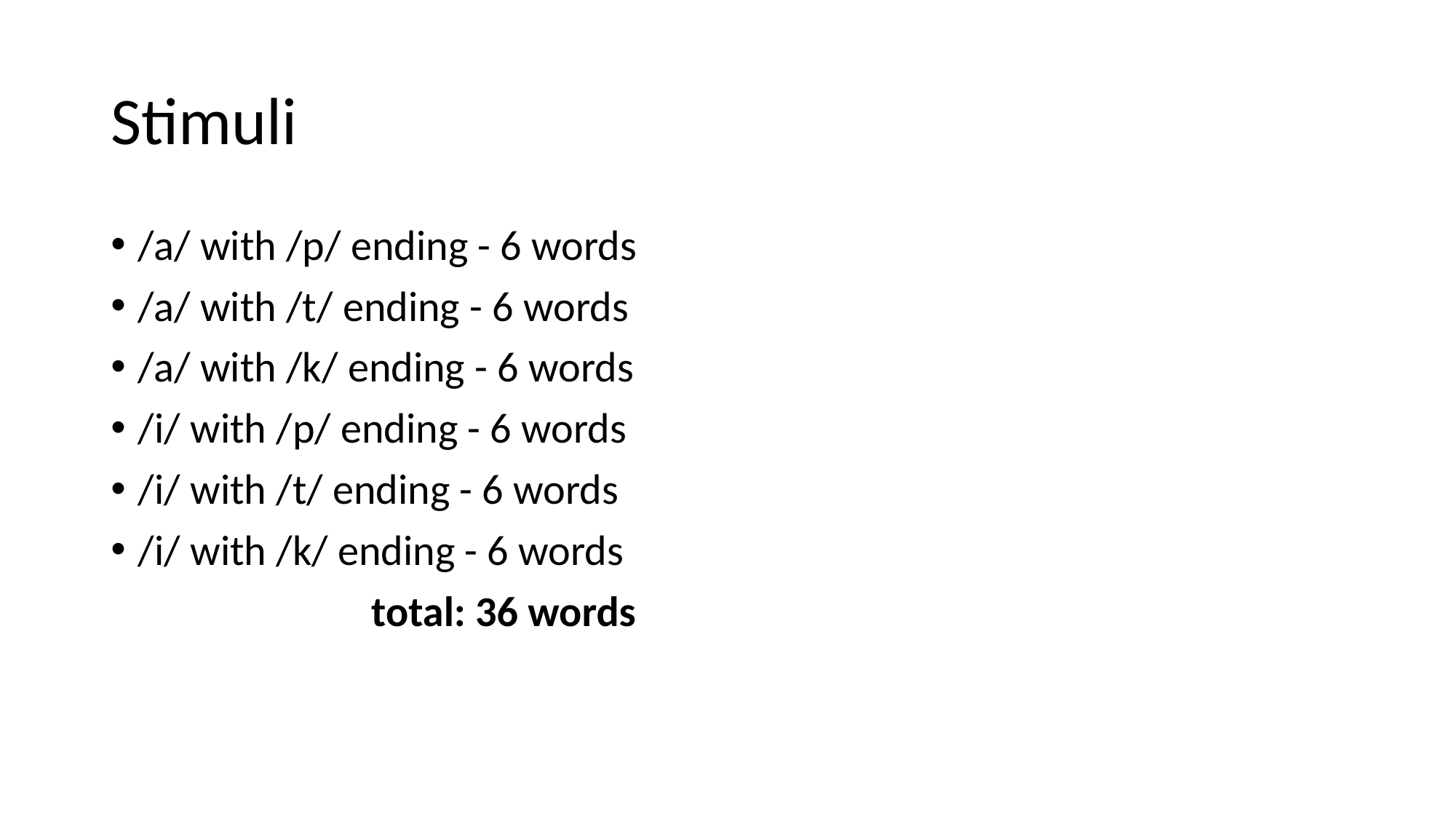

# Stimuli
/a/ with /p/ ending - 6 words
/a/ with /t/ ending - 6 words
/a/ with /k/ ending - 6 words
/i/ with /p/ ending - 6 words
/i/ with /t/ ending - 6 words
/i/ with /k/ ending - 6 words
                           total: 36 words